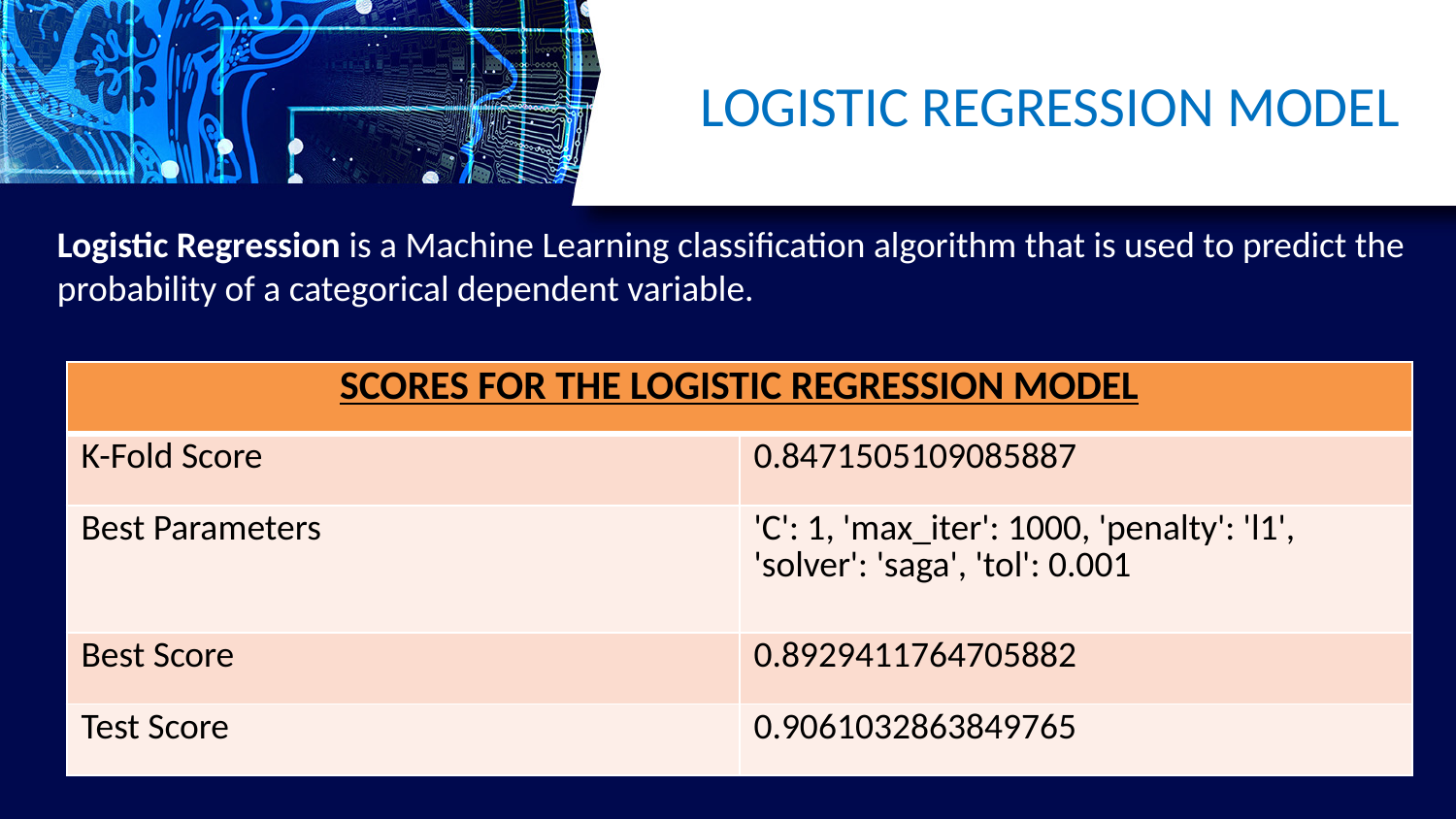

# LOGISTIC REGRESSION MODEL
Logistic Regression is a Machine Learning classification algorithm that is used to predict the probability of a categorical dependent variable.
| SCORES FOR THE LOGISTIC REGRESSION MODEL |  |
| --- | --- |
| K-Fold Score | 0.8471505109085887 |
| Best Parameters | 'C': 1, 'max\_iter': 1000, 'penalty': 'l1', 'solver': 'saga', 'tol': 0.001 |
| Best Score | 0.8929411764705882 |
| Test Score | 0.9061032863849765 |